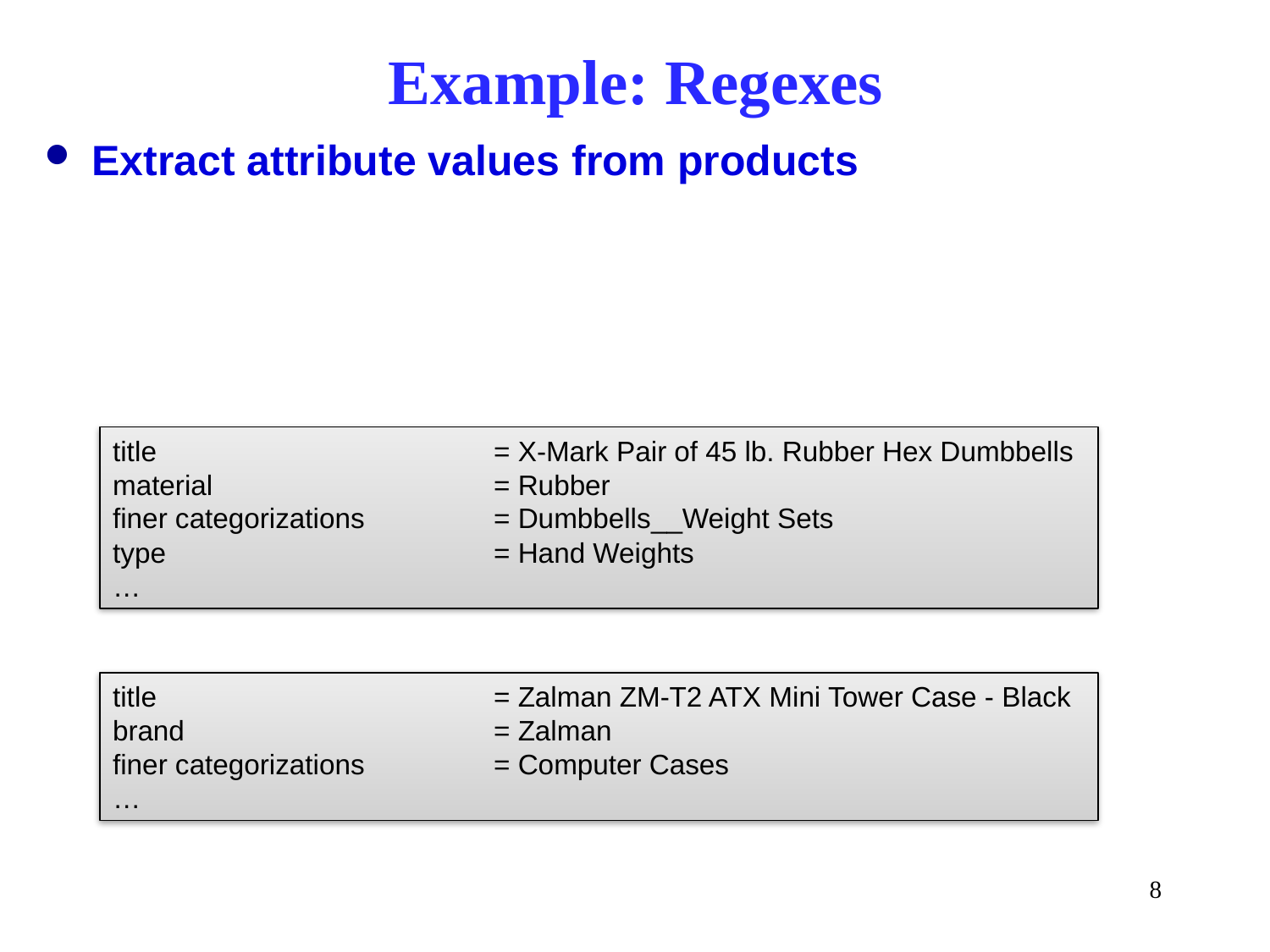

# Example: Regexes
Extract attribute values from products

title			= X-Mark Pair of 45 lb. Rubber Hex Dumbbells
material			= Rubber
finer categorizations		= Dumbbells__Weight Sets
type			= Hand Weights
…
title			= Zalman ZM-T2 ATX Mini Tower Case - Black
brand			= Zalman
finer categorizations		= Computer Cases
…
8